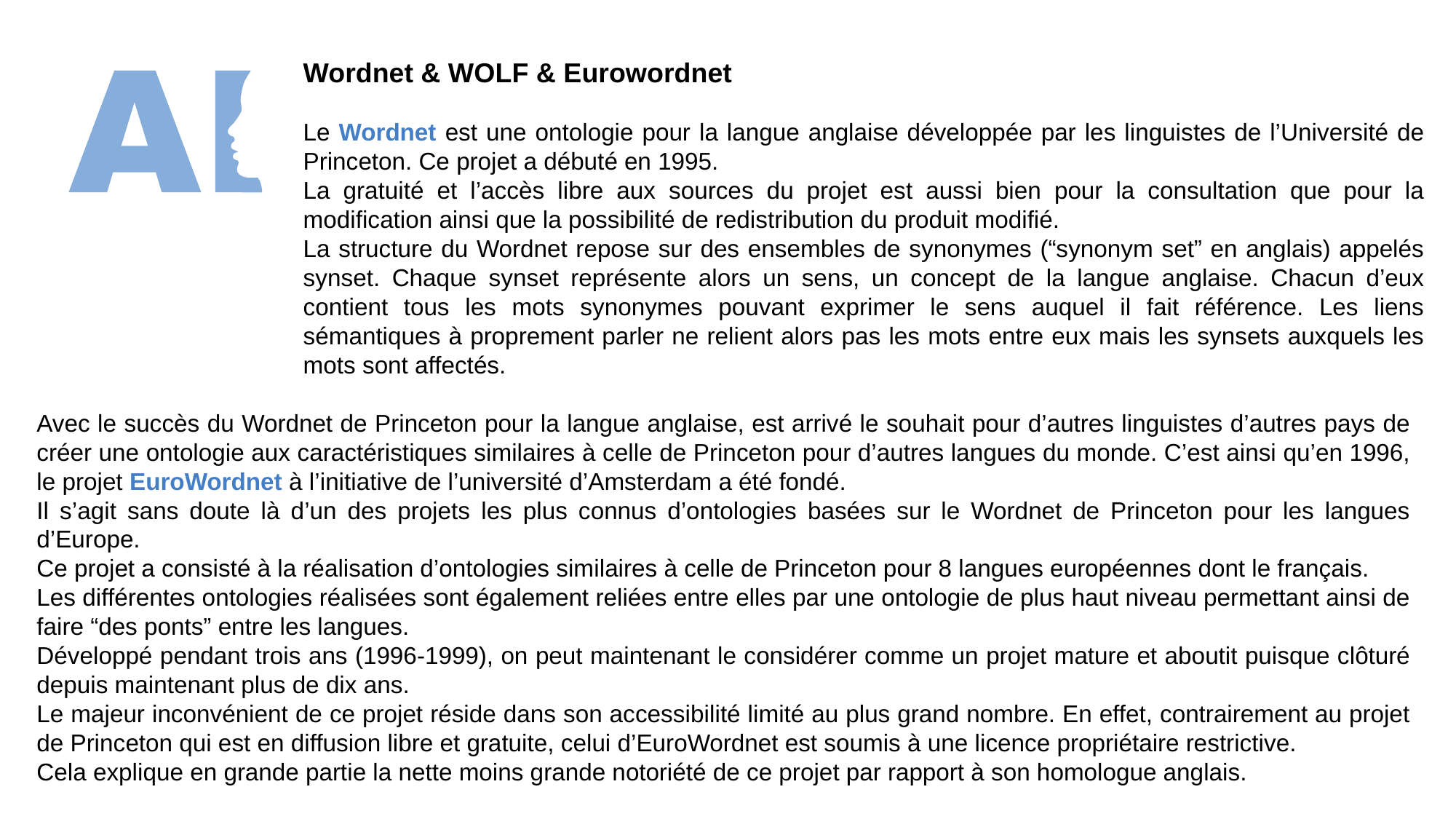

Wordnet & WOLF & Eurowordnet

Le Wordnet est une ontologie pour la langue anglaise développée par les linguistes de l’Université de Princeton. Ce projet a débuté en 1995.
La gratuité et l’accès libre aux sources du projet est aussi bien pour la consultation que pour la modification ainsi que la possibilité de redistribution du produit modifié.
La structure du Wordnet repose sur des ensembles de synonymes (“synonym set” en anglais) appelés synset. Chaque synset représente alors un sens, un concept de la langue anglaise. Chacun d’eux contient tous les mots synonymes pouvant exprimer le sens auquel il fait référence. Les liens sémantiques à proprement parler ne relient alors pas les mots entre eux mais les synsets auxquels les mots sont affectés.

Avec le succès du Wordnet de Princeton pour la langue anglaise, est arrivé le souhait pour d’autres linguistes d’autres pays de créer une ontologie aux caractéristiques similaires à celle de Princeton pour d’autres langues du monde. C’est ainsi qu’en 1996, le projet EuroWordnet à l’initiative de l’université d’Amsterdam a été fondé.
Il s’agit sans doute là d’un des projets les plus connus d’ontologies basées sur le Wordnet de Princeton pour les langues d’Europe.
Ce projet a consisté à la réalisation d’ontologies similaires à celle de Princeton pour 8 langues européennes dont le français.
Les différentes ontologies réalisées sont également reliées entre elles par une ontologie de plus haut niveau permettant ainsi de faire “des ponts” entre les langues.
Développé pendant trois ans (1996-1999), on peut maintenant le considérer comme un projet mature et aboutit puisque clôturé depuis maintenant plus de dix ans.
Le majeur inconvénient de ce projet réside dans son accessibilité limité au plus grand nombre. En effet, contrairement au projet de Princeton qui est en diffusion libre et gratuite, celui d’EuroWordnet est soumis à une licence propriétaire restrictive.
Cela explique en grande partie la nette moins grande notoriété de ce projet par rapport à son homologue anglais.